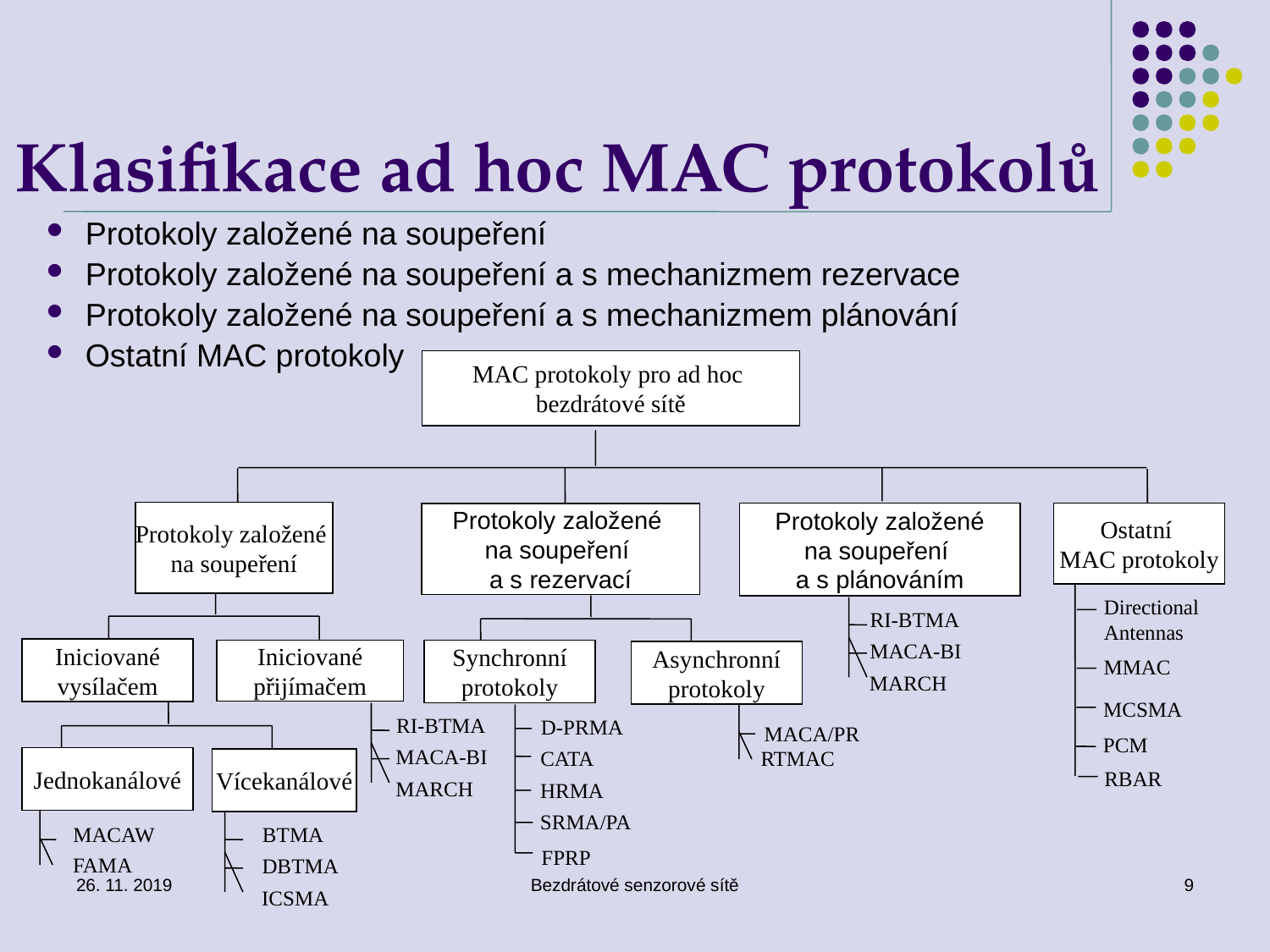

# Klasifikace ad hoc MAC protokolů
Protokoly založené na soupeření
Protokoly založené na soupeření a s mechanizmem rezervace
Protokoly založené na soupeření a s mechanizmem plánování
Ostatní MAC protokoly
MAC protokoly pro ad hoc
bezdrátové sítě

Protokoly založené
na soupeření
Protokoly založené
na soupeření
a s plánováním
Ostatní
MAC protokoly
Protokoly založené
na soupeření
a s rezervací

DirectionalAntennas

RI-BTMA

MACA-BI
Iniciované
vysílačem
Iniciované
přijímačem
Synchronní
protokoly
Asynchronní
protokoly
MMAC

MARCH

MCSMA

RI-BTMA
D-PRMA

MACA/PR
PCM

MACA-BI
CATA
RTMAC

Jednokanálové
Vícekanálové

RBAR
MARCH
HRMA

SRMA/PA

BTMA
MACAW

FPRP

FAMA
DBTMA

26. 11. 2019
9
Bezdrátové senzorové sítě

ICSMA